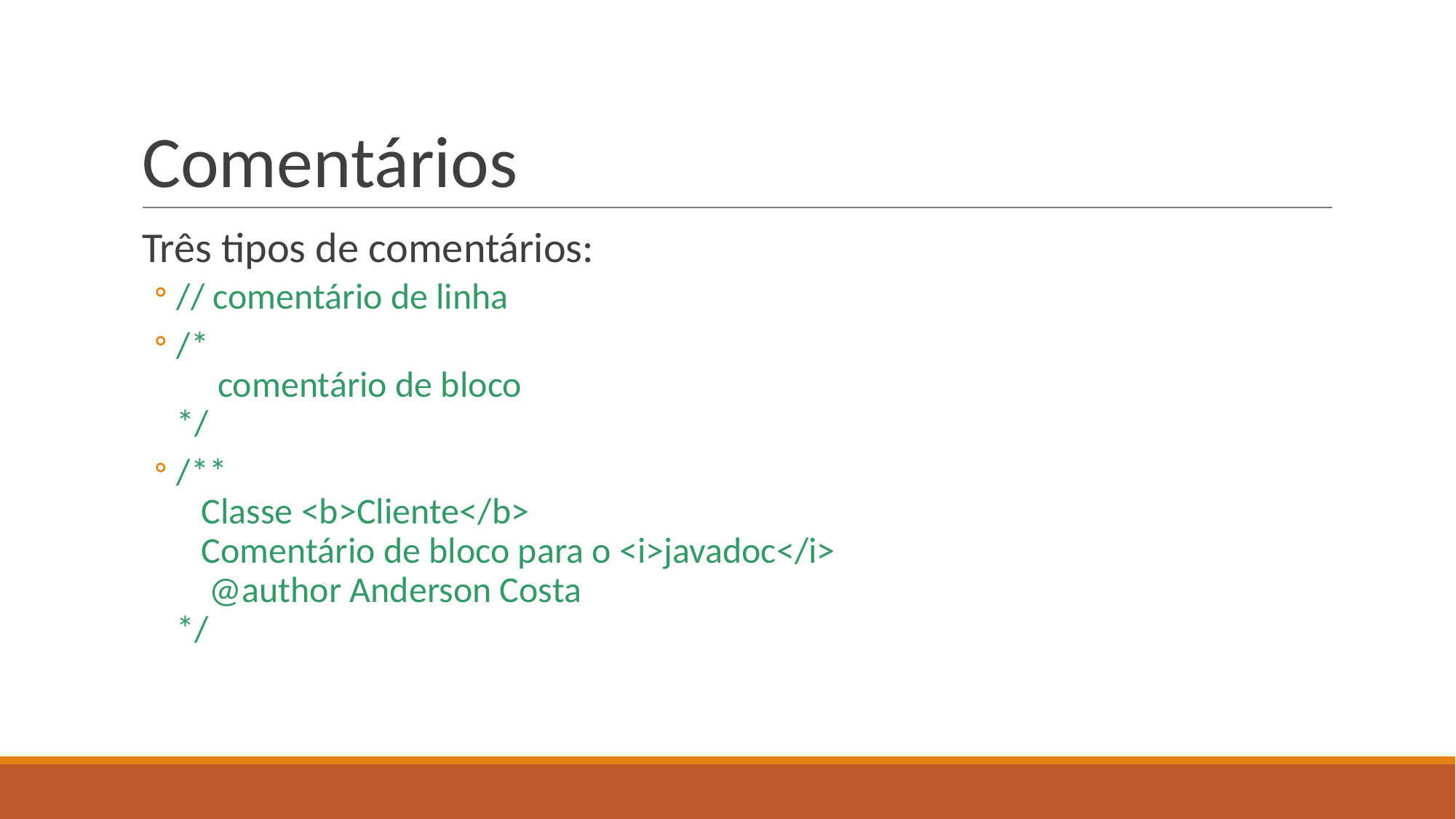

# Comentários
Três tipos de comentários:
// comentário de linha
/*
     comentário de bloco
*/
/**
   Classe <b>Cliente</b>
   Comentário de bloco para o <i>javadoc</i>
    @author Anderson Costa
*/